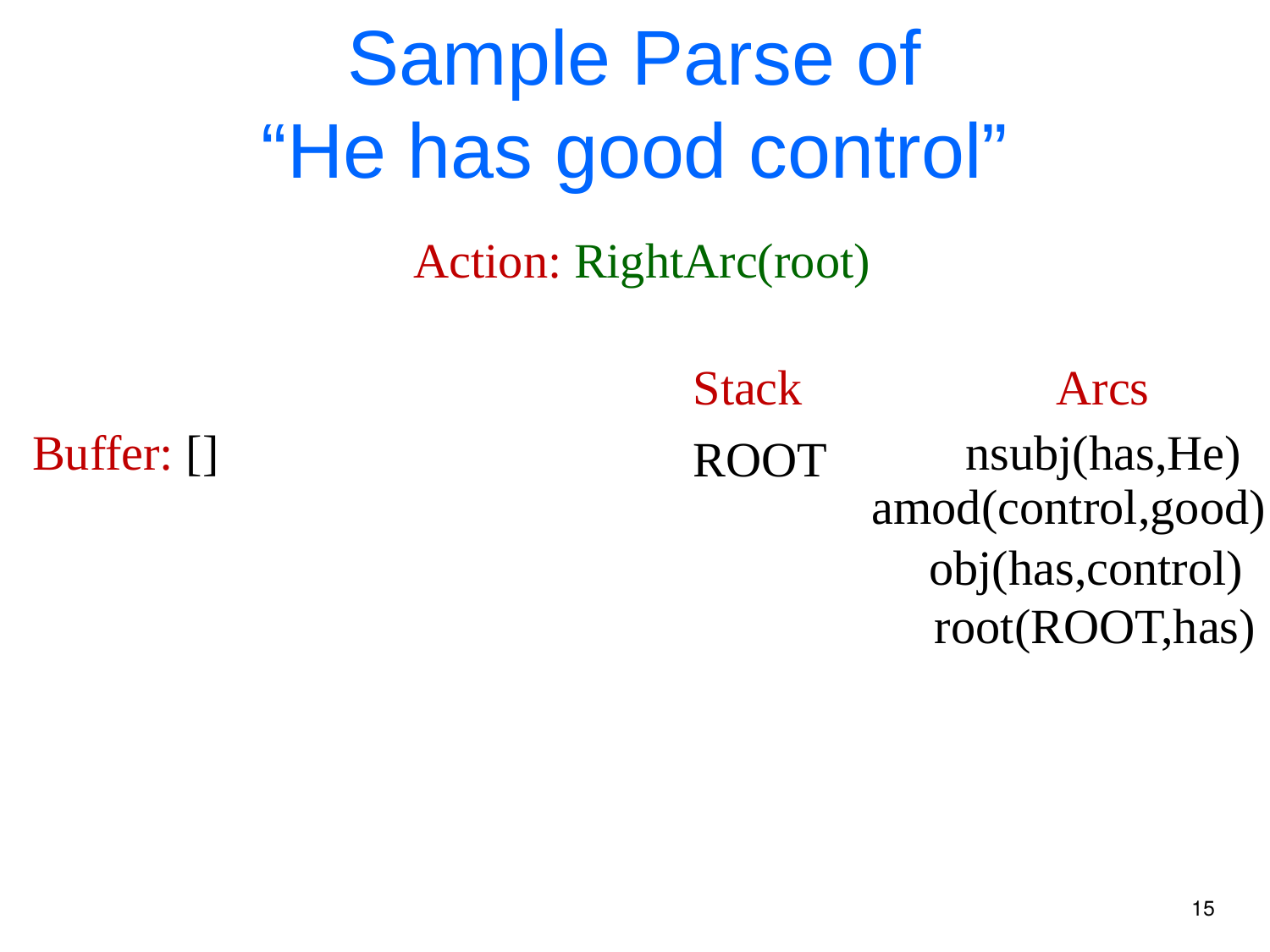

# Sample Parse of “He has good control”
Action: RightArc(root)
Stack
Arcs
Buffer: []
nsubj(has,He)
ROOT
amod(control,good)
obj(has,control)
root(ROOT,has)
15